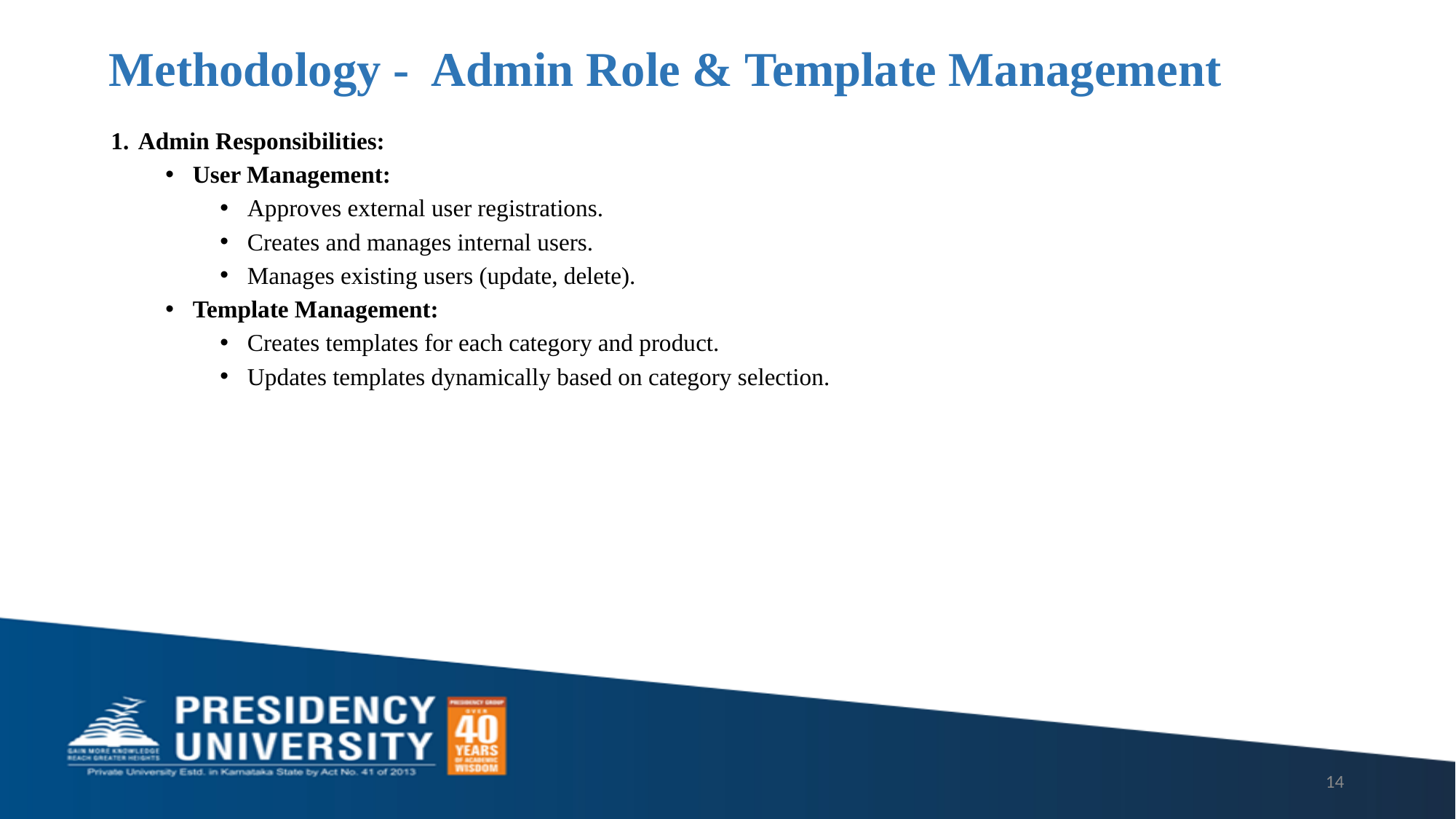

# Methodology -  Admin Role & Template Management
Admin Responsibilities:
User Management:
Approves external user registrations.
Creates and manages internal users.
Manages existing users (update, delete).
Template Management:
Creates templates for each category and product.
Updates templates dynamically based on category selection.
14